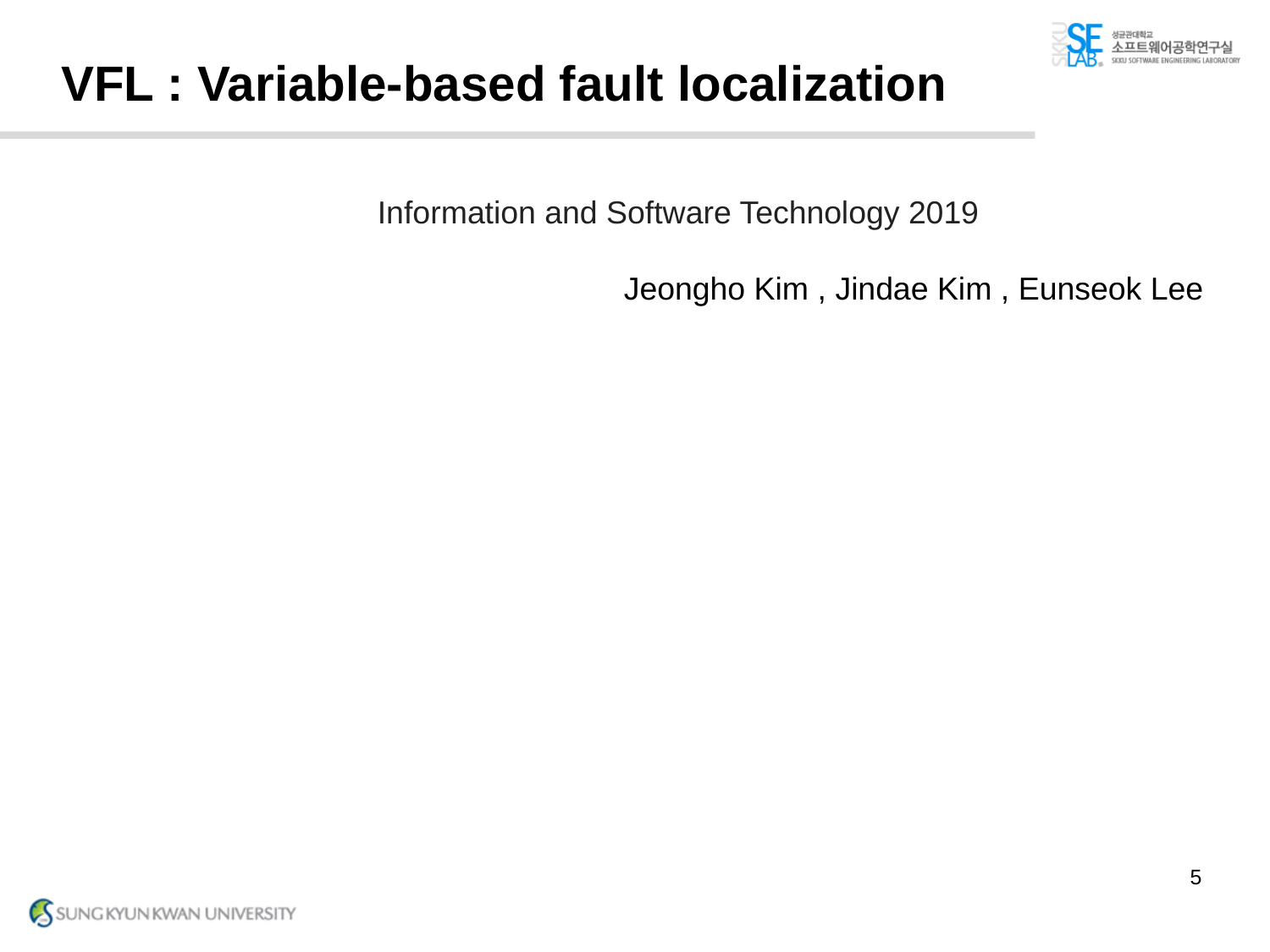

# VFL : Variable-based fault localization
Information and Software Technology 2019

Jeongho Kim , Jindae Kim , Eunseok Lee
5